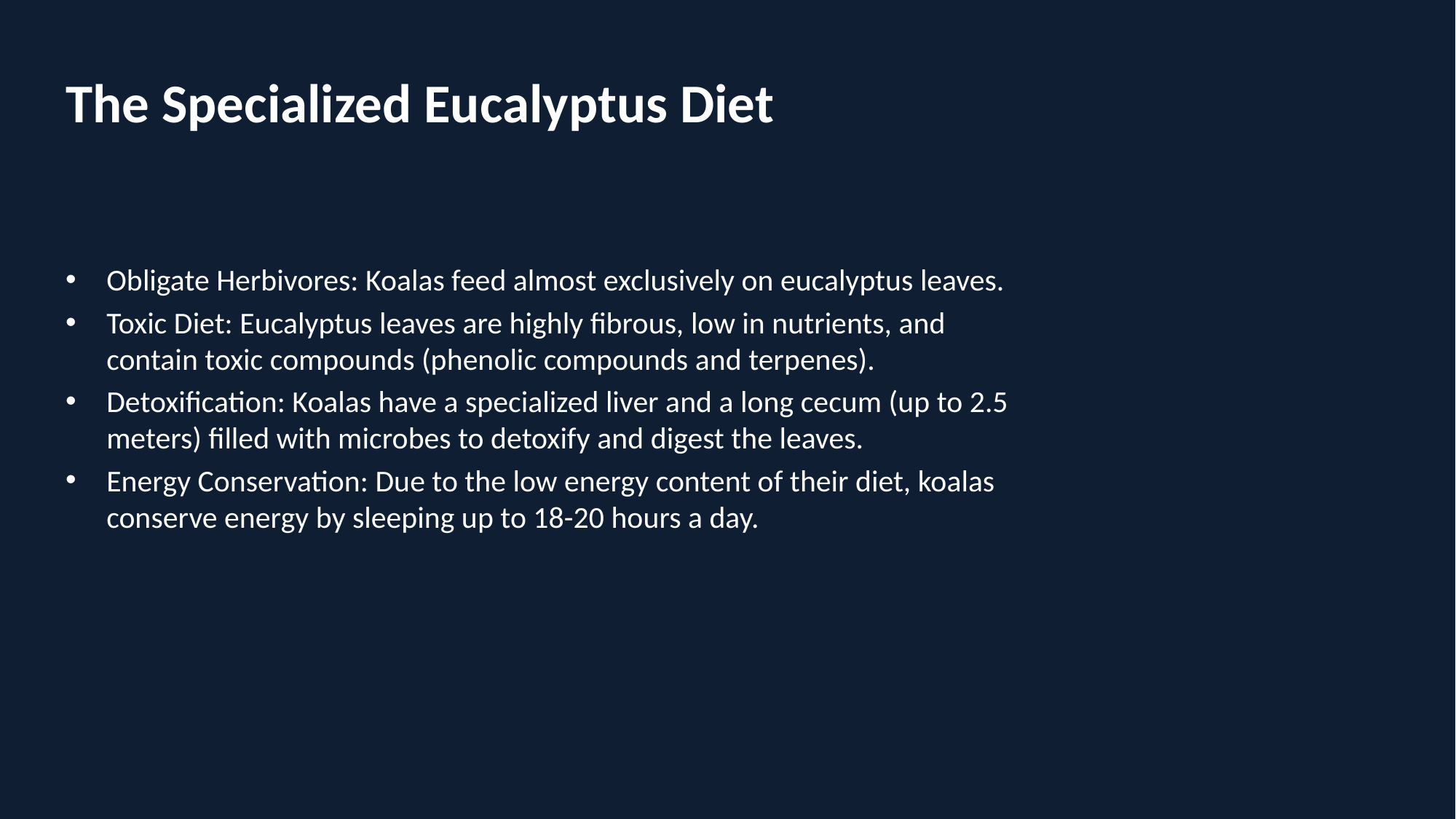

# The Specialized Eucalyptus Diet

Obligate Herbivores: Koalas feed almost exclusively on eucalyptus leaves.
Toxic Diet: Eucalyptus leaves are highly fibrous, low in nutrients, and contain toxic compounds (phenolic compounds and terpenes).
Detoxification: Koalas have a specialized liver and a long cecum (up to 2.5 meters) filled with microbes to detoxify and digest the leaves.
Energy Conservation: Due to the low energy content of their diet, koalas conserve energy by sleeping up to 18-20 hours a day.